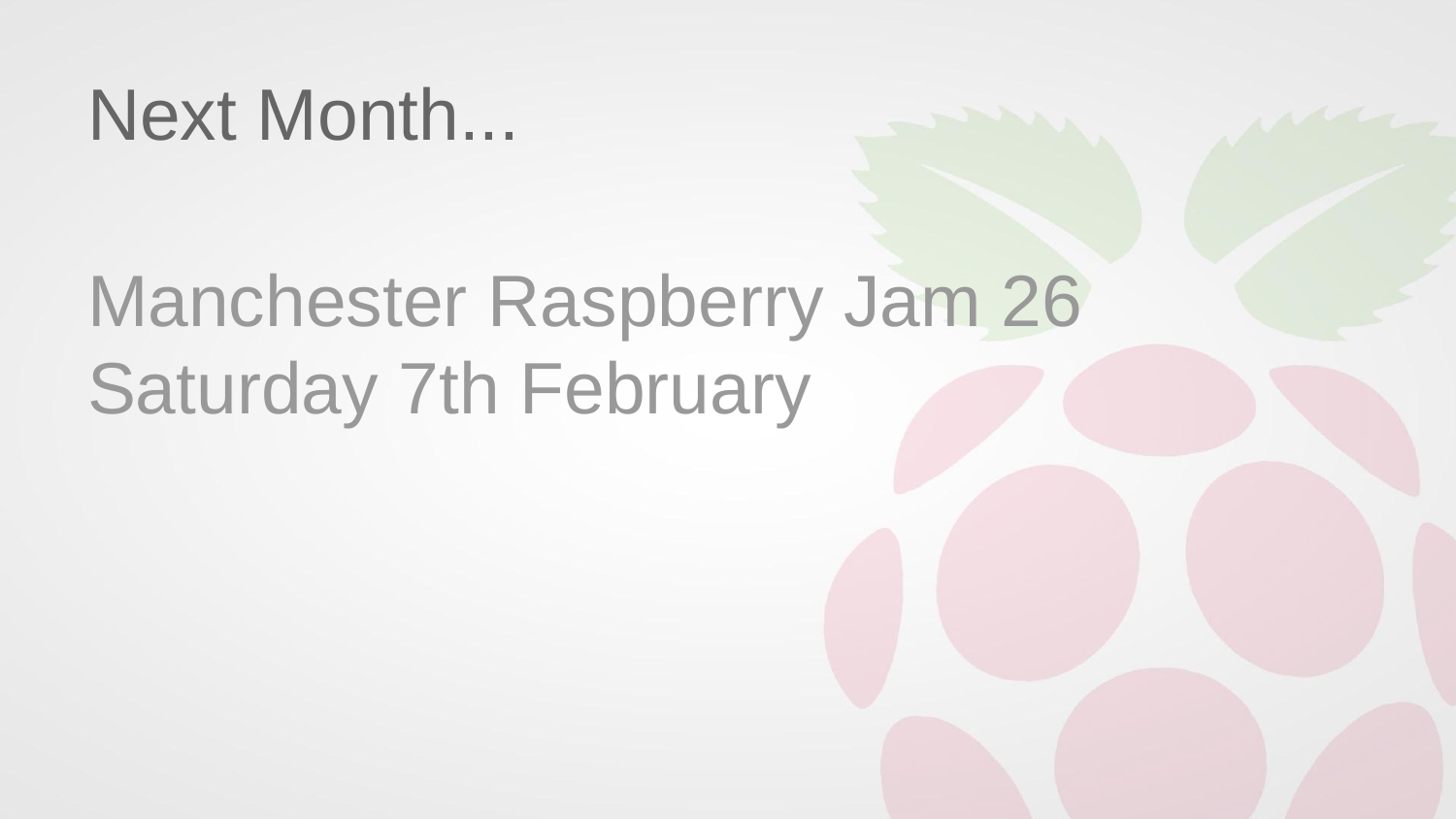

# Next Month...
Manchester Raspberry Jam 26
Saturday 7th February